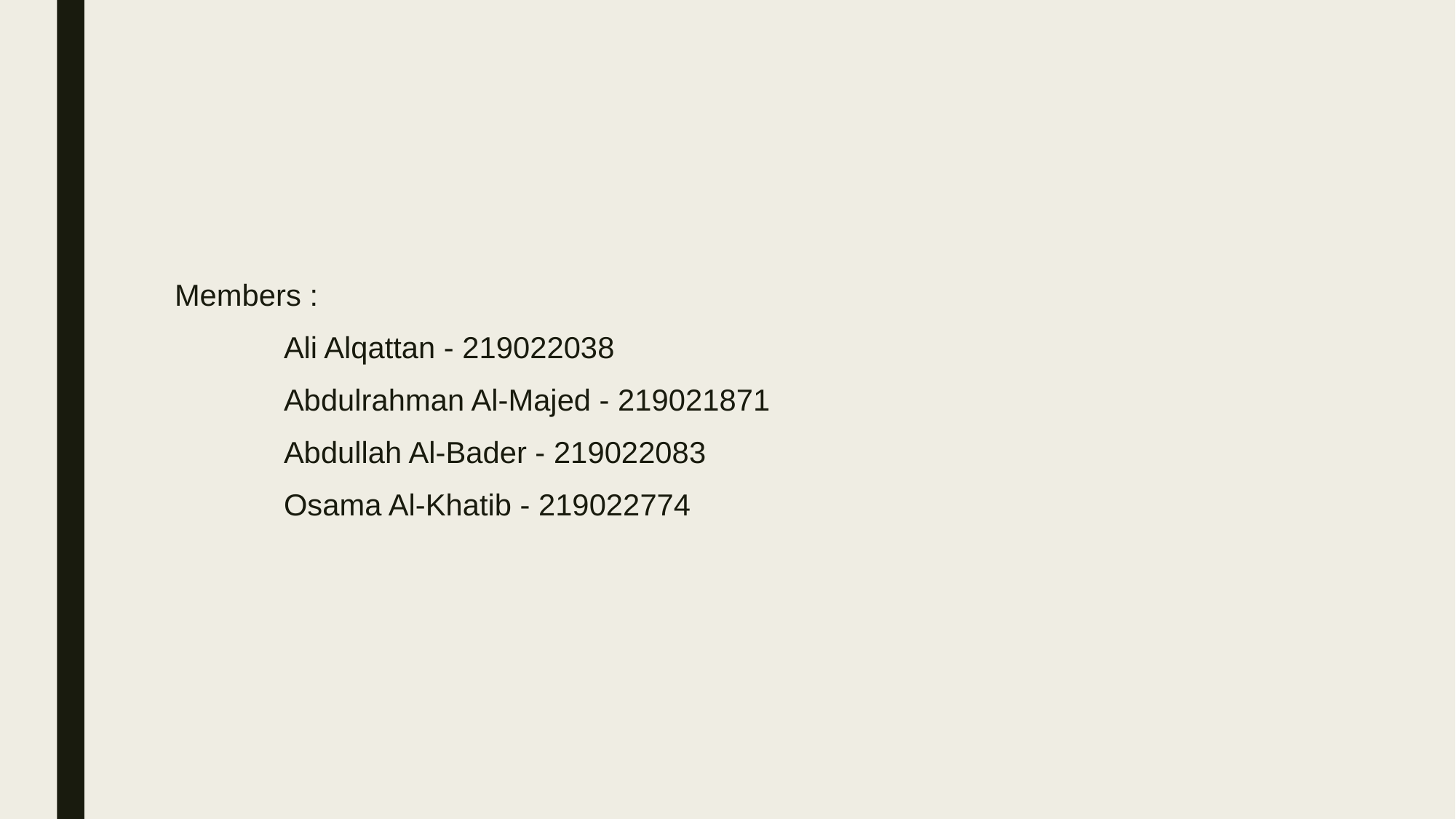

#
Members :
	Ali Alqattan - 219022038
	Abdulrahman Al-Majed - 219021871
	Abdullah Al-Bader - 219022083
	Osama Al-Khatib - 219022774